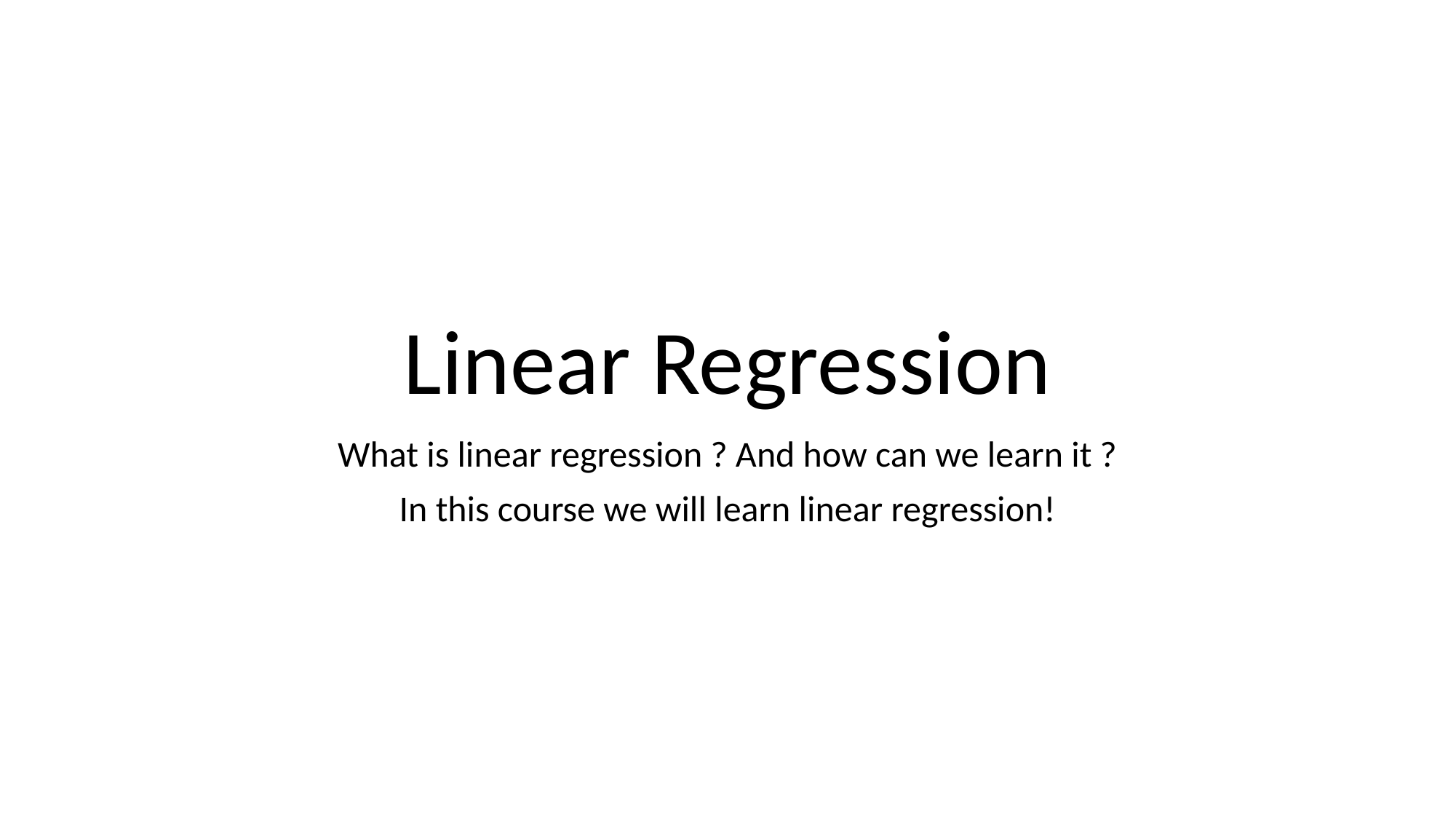

# Linear Regression
What is linear regression ? And how can we learn it ?
In this course we will learn linear regression!